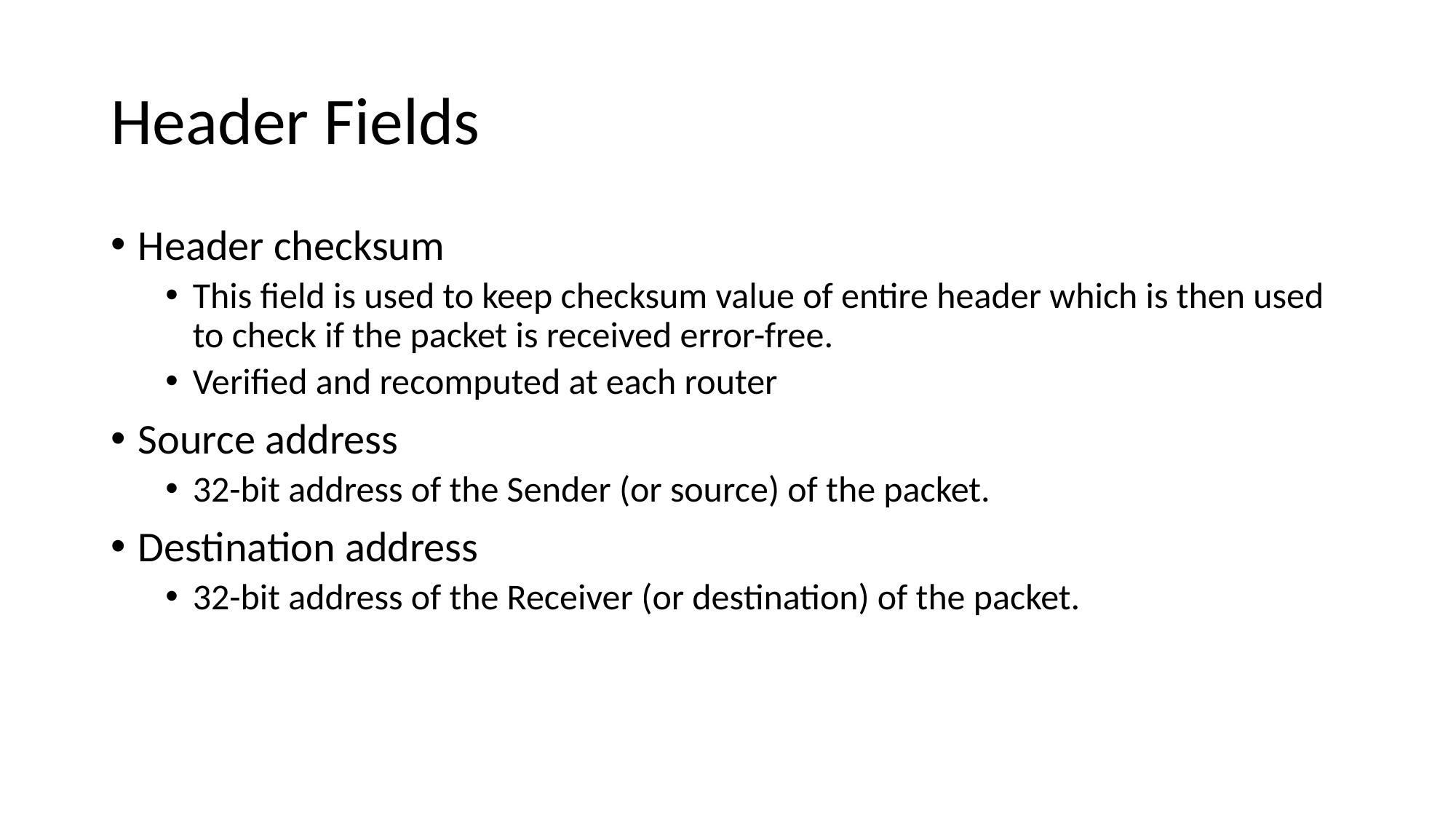

# Header Fields
Header checksum
This field is used to keep checksum value of entire header which is then used to check if the packet is received error-free.
Verified and recomputed at each router
Source address
32-bit address of the Sender (or source) of the packet.
Destination address
32-bit address of the Receiver (or destination) of the packet.